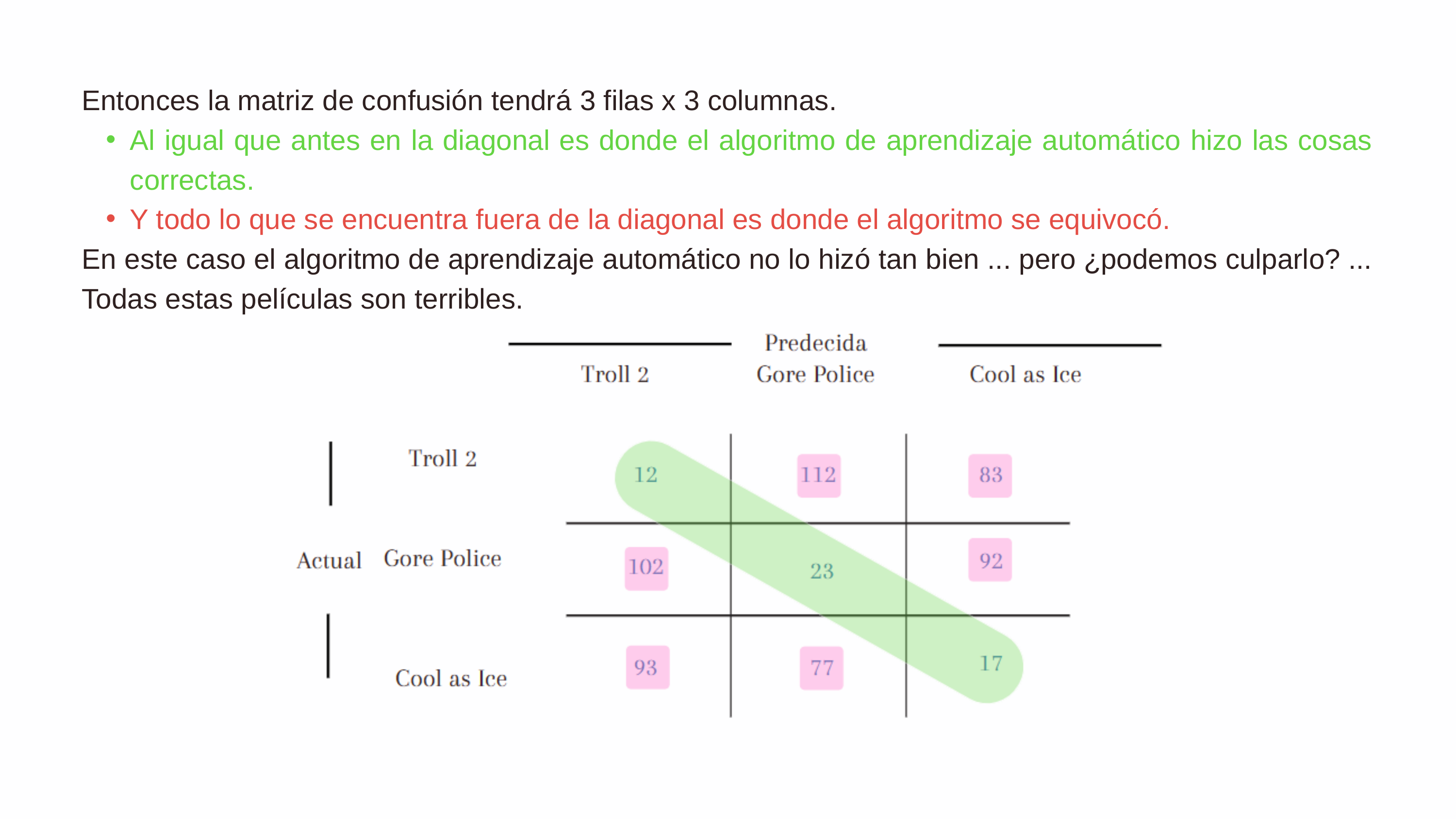

Entonces la matriz de confusión tendrá 3 filas x 3 columnas.
Al igual que antes en la diagonal es donde el algoritmo de aprendizaje automático hizo las cosas correctas.
Y todo lo que se encuentra fuera de la diagonal es donde el algoritmo se equivocó.
En este caso el algoritmo de aprendizaje automático no lo hizó tan bien ... pero ¿podemos culparlo? ... Todas estas películas son terribles.